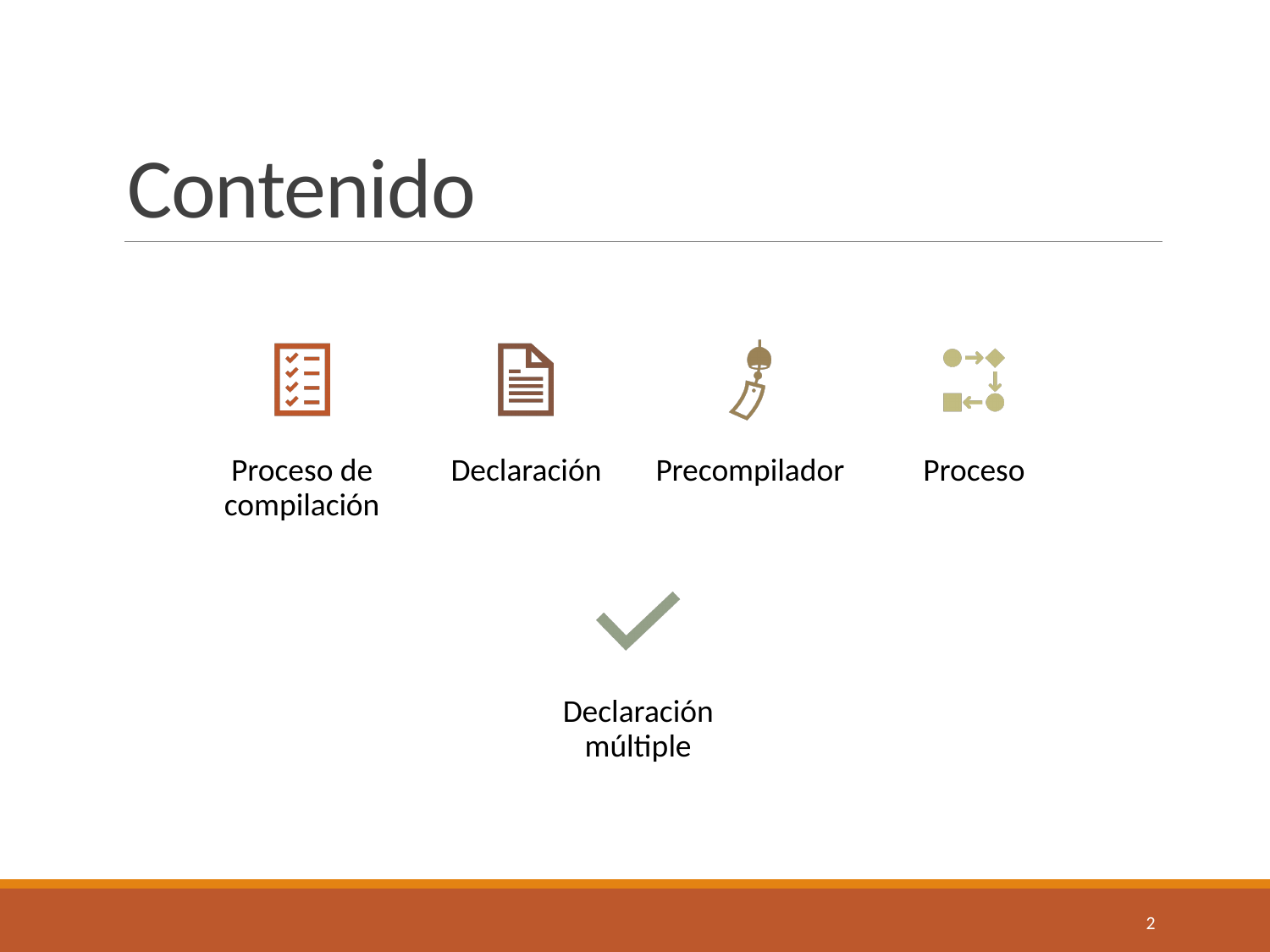

# Contenido
Proceso de compilación
Declaración
Precompilador
Proceso
Declaración múltiple
2